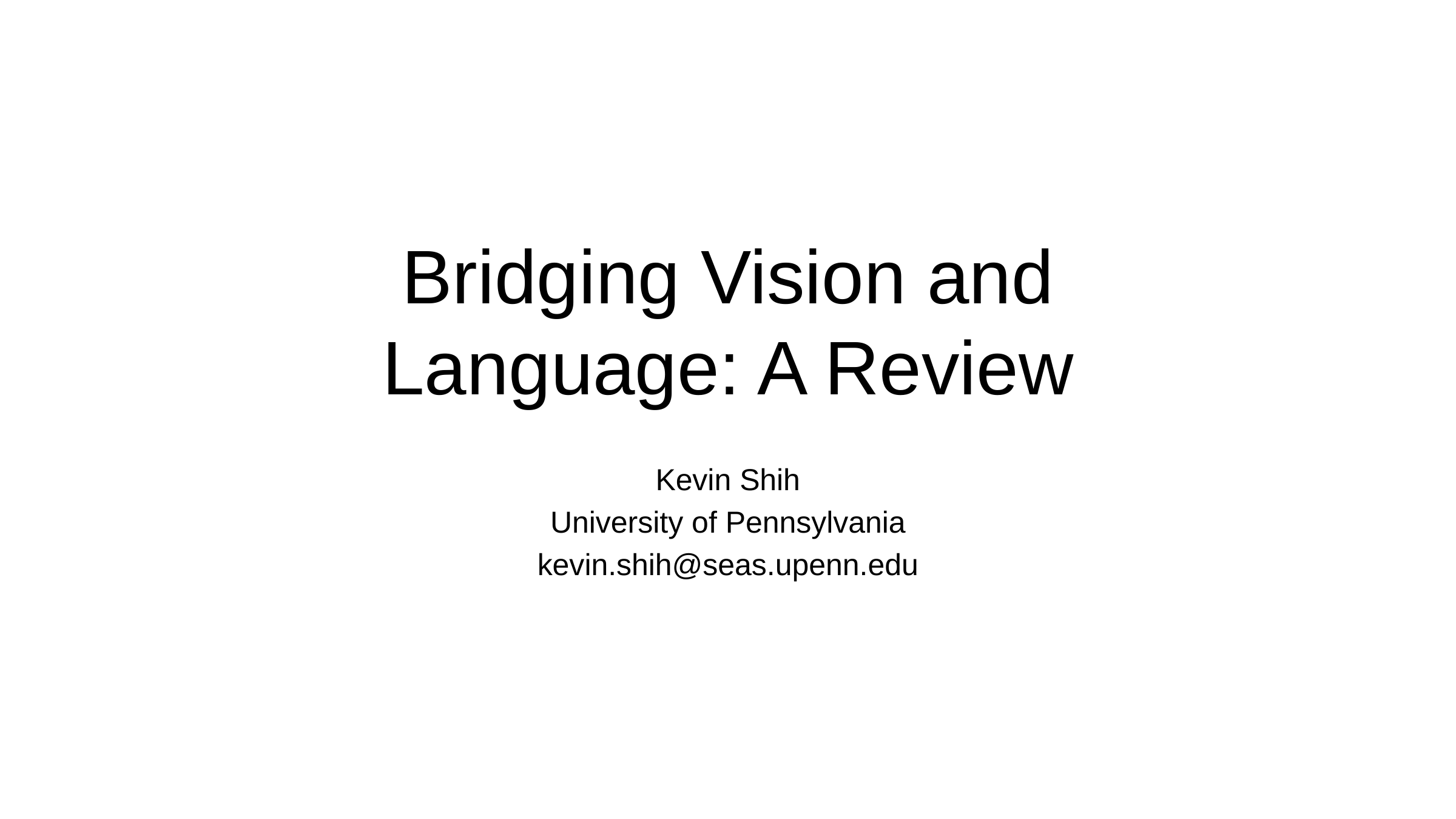

# Bridging Vision and Language: A Review
Kevin Shih
University of Pennsylvania
kevin.shih@seas.upenn.edu